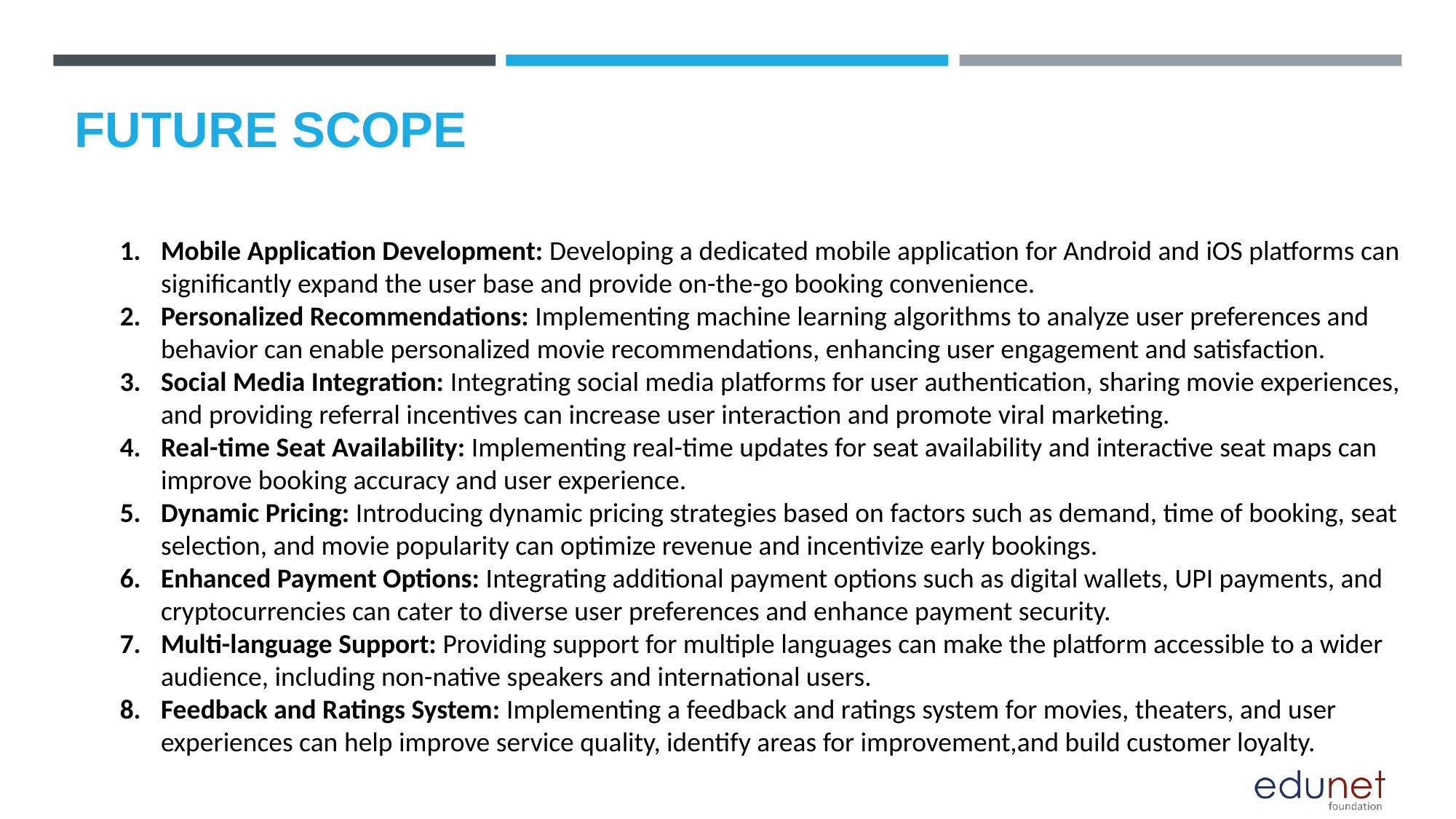

# FUTURE SCOPE
Mobile Application Development: Developing a dedicated mobile application for Android and iOS platforms can significantly expand the user base and provide on-the-go booking convenience.
Personalized Recommendations: Implementing machine learning algorithms to analyze user preferences and behavior can enable personalized movie recommendations, enhancing user engagement and satisfaction.
Social Media Integration: Integrating social media platforms for user authentication, sharing movie experiences, and providing referral incentives can increase user interaction and promote viral marketing.
Real-time Seat Availability: Implementing real-time updates for seat availability and interactive seat maps can improve booking accuracy and user experience.
Dynamic Pricing: Introducing dynamic pricing strategies based on factors such as demand, time of booking, seat selection, and movie popularity can optimize revenue and incentivize early bookings.
Enhanced Payment Options: Integrating additional payment options such as digital wallets, UPI payments, and cryptocurrencies can cater to diverse user preferences and enhance payment security.
Multi-language Support: Providing support for multiple languages can make the platform accessible to a wider audience, including non-native speakers and international users.
Feedback and Ratings System: Implementing a feedback and ratings system for movies, theaters, and user experiences can help improve service quality, identify areas for improvement,and build customer loyalty.